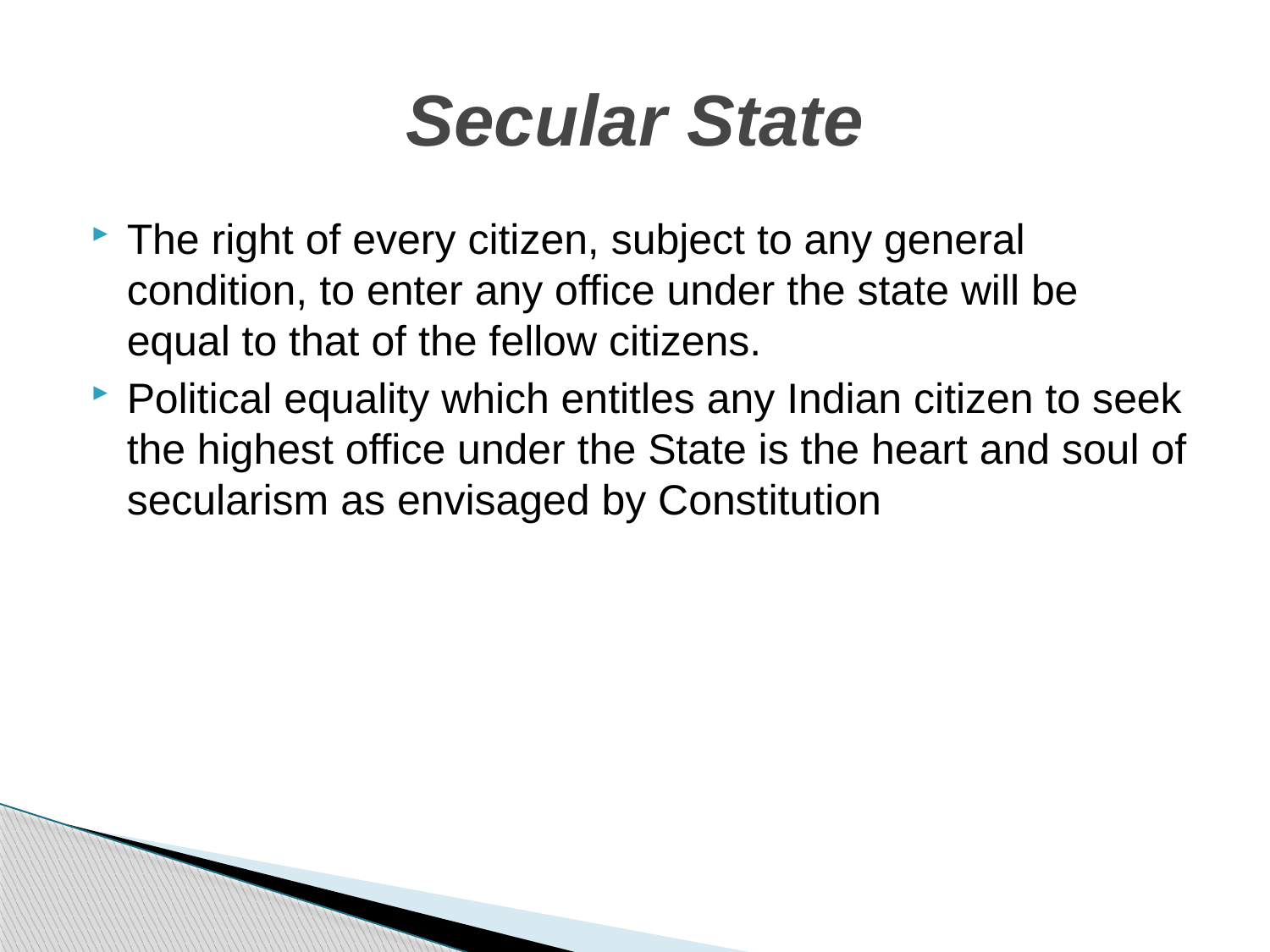

# Secular State
The right of every citizen, subject to any general condition, to enter any office under the state will be equal to that of the fellow citizens.
Political equality which entitles any Indian citizen to seek the highest office under the State is the heart and soul of secularism as envisaged by Constitution